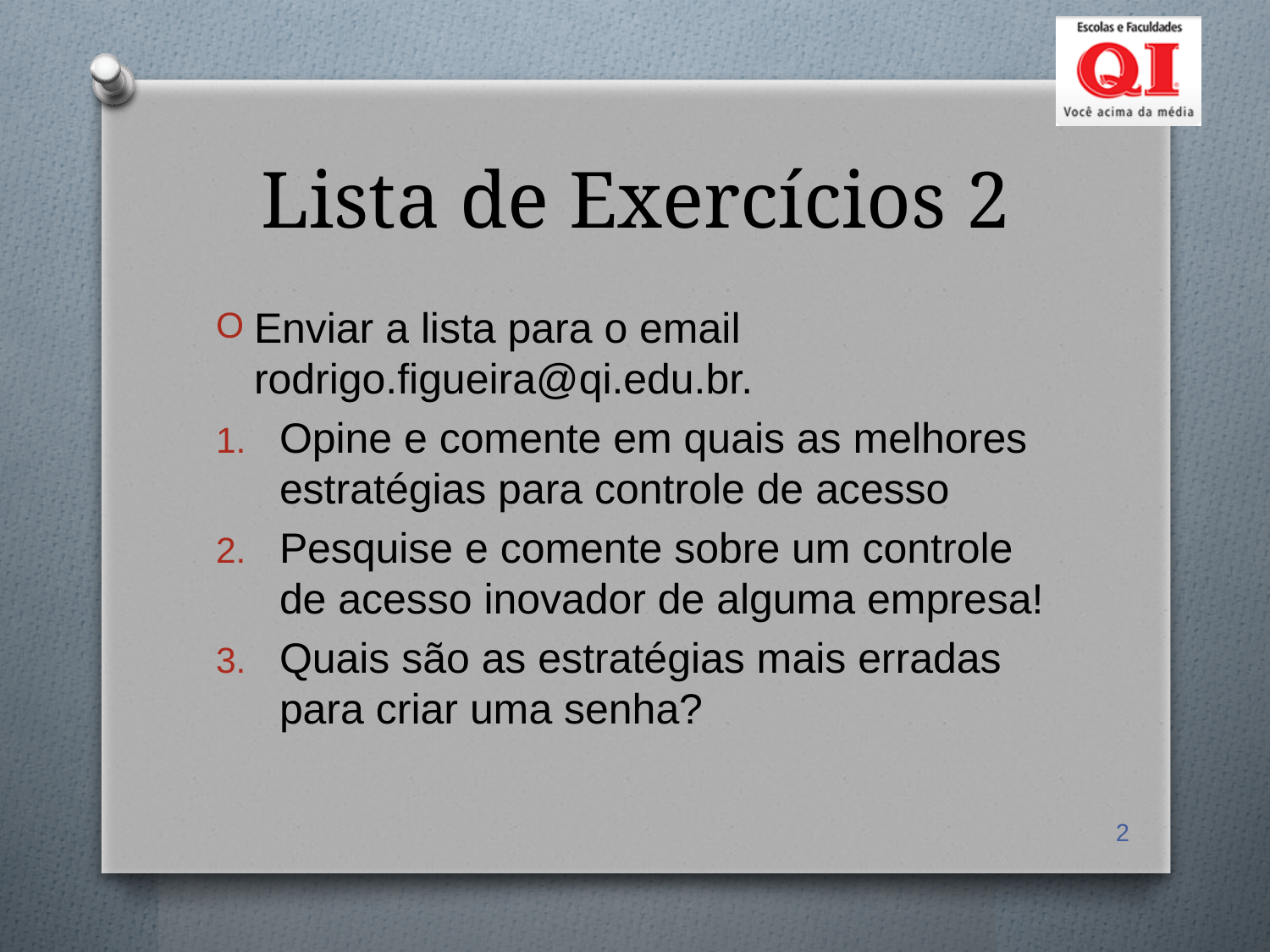

# Lista de Exercícios 2
Enviar a lista para o email rodrigo.figueira@qi.edu.br.
Opine e comente em quais as melhores estratégias para controle de acesso
Pesquise e comente sobre um controle de acesso inovador de alguma empresa!
Quais são as estratégias mais erradas para criar uma senha?

2